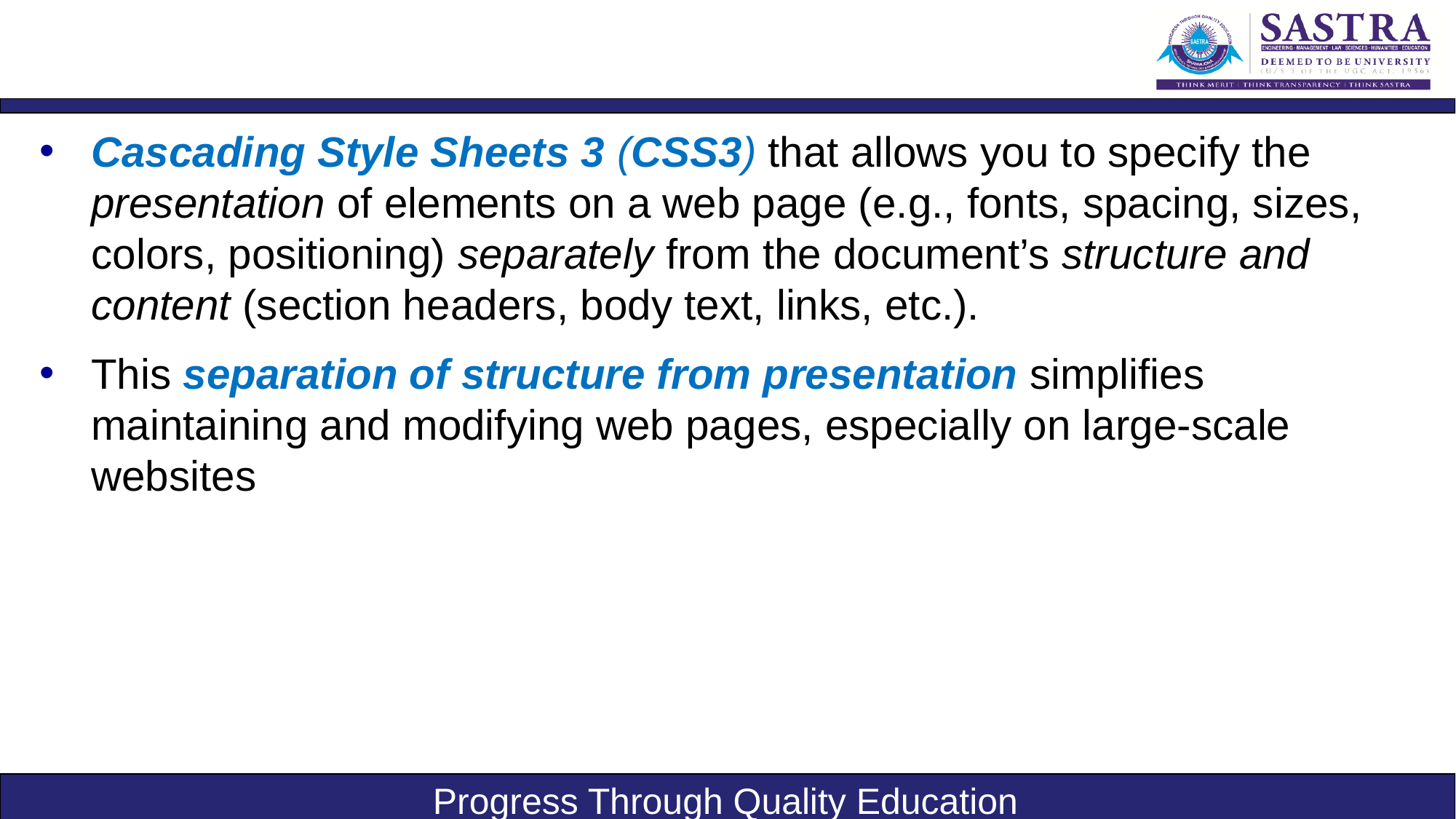

#
Cascading Style Sheets 3 (CSS3) that allows you to specify the presentation of elements on a web page (e.g., fonts, spacing, sizes, colors, positioning) separately from the document’s structure and content (section headers, body text, links, etc.).
This separation of structure from presentation simplifies maintaining and modifying web pages, especially on large-scale websites